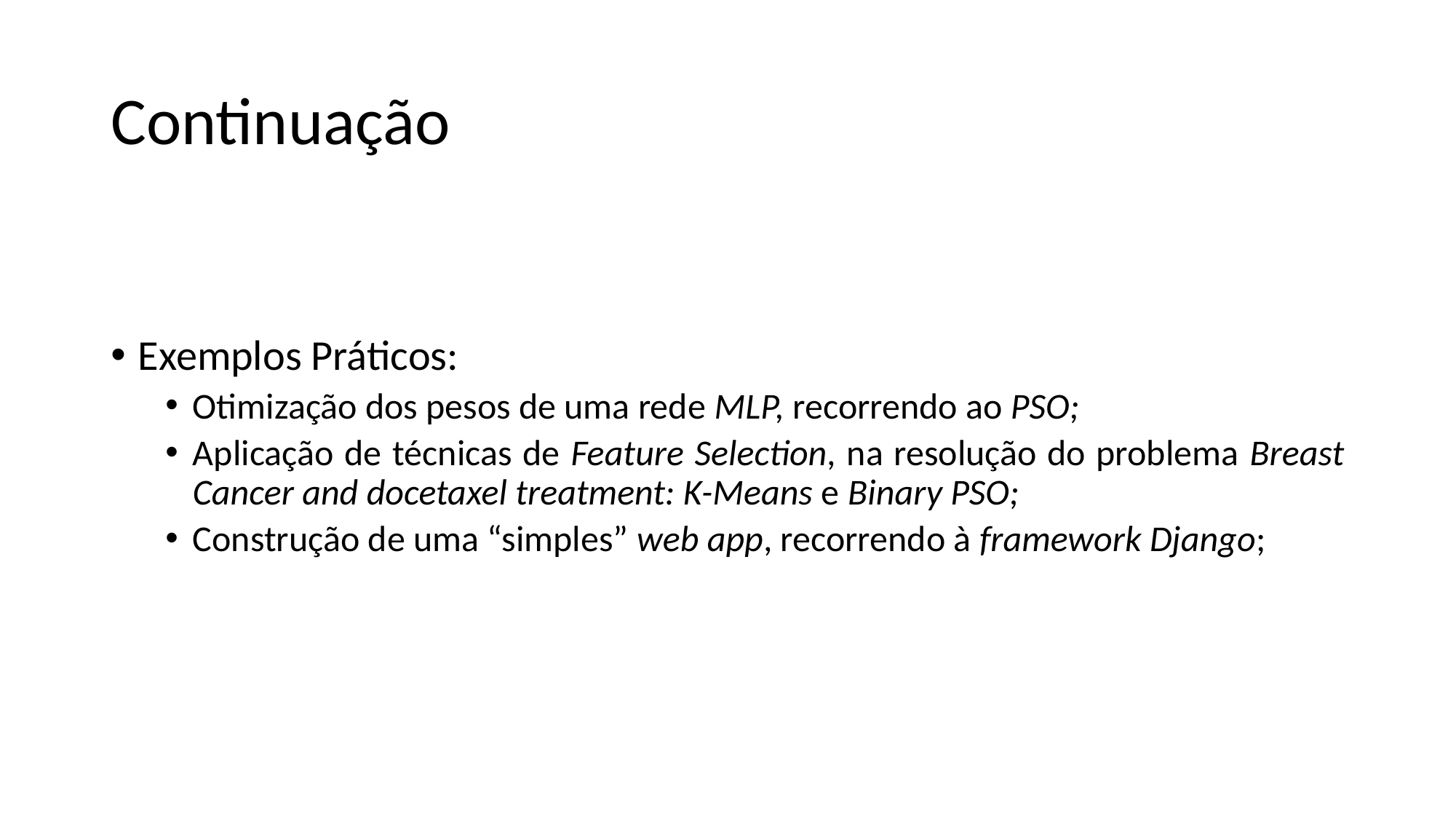

# Continuação
Exemplos Práticos:
Otimização dos pesos de uma rede MLP, recorrendo ao PSO;
Aplicação de técnicas de Feature Selection, na resolução do problema Breast Cancer and docetaxel treatment: K-Means e Binary PSO;
Construção de uma “simples” web app, recorrendo à framework Django;